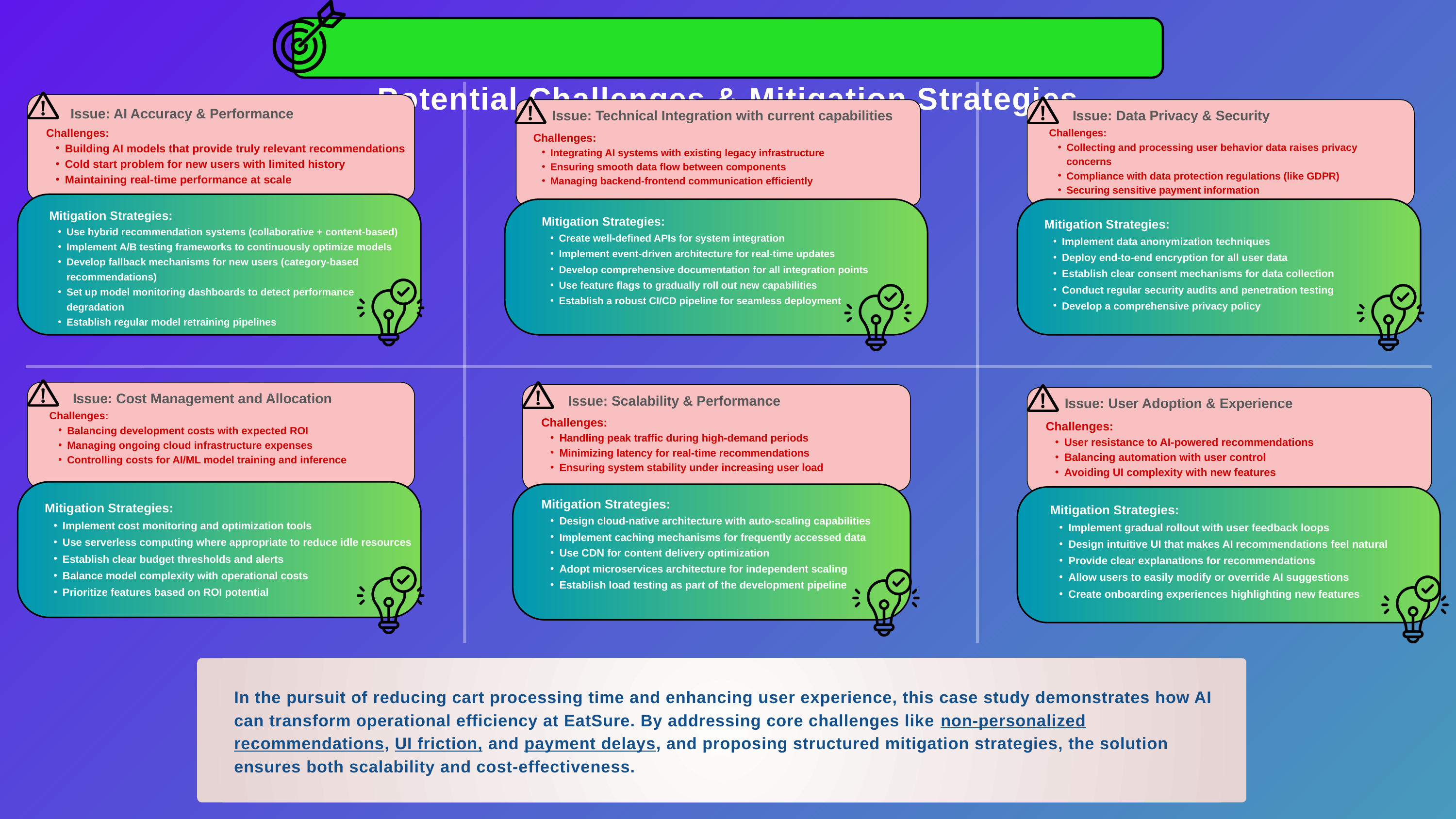

Potential Challenges & Mitigation Strategies

Issue: AI Accuracy & Performance
Issue: Technical Integration with current capabilities

Issue: Data Privacy & Security

Challenges:
Building AI models that provide truly relevant recommendations
Cold start problem for new users with limited history
Maintaining real-time performance at scale

Challenges:
Collecting and processing user behavior data raises privacy concerns
Compliance with data protection regulations (like GDPR)
Securing sensitive payment information

Challenges:
Integrating AI systems with existing legacy infrastructure
Ensuring smooth data flow between components
Managing backend-frontend communication efficiently

Mitigation Strategies:
Use hybrid recommendation systems (collaborative + content-based)
Implement A/B testing frameworks to continuously optimize models
Develop fallback mechanisms for new users (category-based recommendations)
Set up model monitoring dashboards to detect performance degradation
Establish regular model retraining pipelines

Mitigation Strategies:
Create well-defined APIs for system integration
Implement event-driven architecture for real-time updates
Develop comprehensive documentation for all integration points
Use feature flags to gradually roll out new capabilities
Establish a robust CI/CD pipeline for seamless deployment

Mitigation Strategies:
Implement data anonymization techniques
Deploy end-to-end encryption for all user data
Establish clear consent mechanisms for data collection
Conduct regular security audits and penetration testing
Develop a comprehensive privacy policy

Issue: Cost Management and Allocation

Issue: Scalability & Performance

Issue: User Adoption & Experience

Challenges:
Balancing development costs with expected ROI
Managing ongoing cloud infrastructure expenses
Controlling costs for AI/ML model training and inference

Challenges:
Handling peak traffic during high-demand periods
Minimizing latency for real-time recommendations
Ensuring system stability under increasing user load

Challenges:
User resistance to AI-powered recommendations
Balancing automation with user control
Avoiding UI complexity with new features

Mitigation Strategies:
Design cloud-native architecture with auto-scaling capabilities
Implement caching mechanisms for frequently accessed data
Use CDN for content delivery optimization
Adopt microservices architecture for independent scaling
Establish load testing as part of the development pipeline

Mitigation Strategies:
Implement cost monitoring and optimization tools
Use serverless computing where appropriate to reduce idle resources
Establish clear budget thresholds and alerts
Balance model complexity with operational costs
Prioritize features based on ROI potential
Mitigation Strategies:
Implement gradual rollout with user feedback loops
Design intuitive UI that makes AI recommendations feel natural
Provide clear explanations for recommendations
Allow users to easily modify or override AI suggestions
Create onboarding experiences highlighting new features

In the pursuit of reducing cart processing time and enhancing user experience, this case study demonstrates how AI can transform operational efficiency at EatSure. By addressing core challenges like non-personalized recommendations, UI friction, and payment delays, and proposing structured mitigation strategies, the solution ensures both scalability and cost-effectiveness.